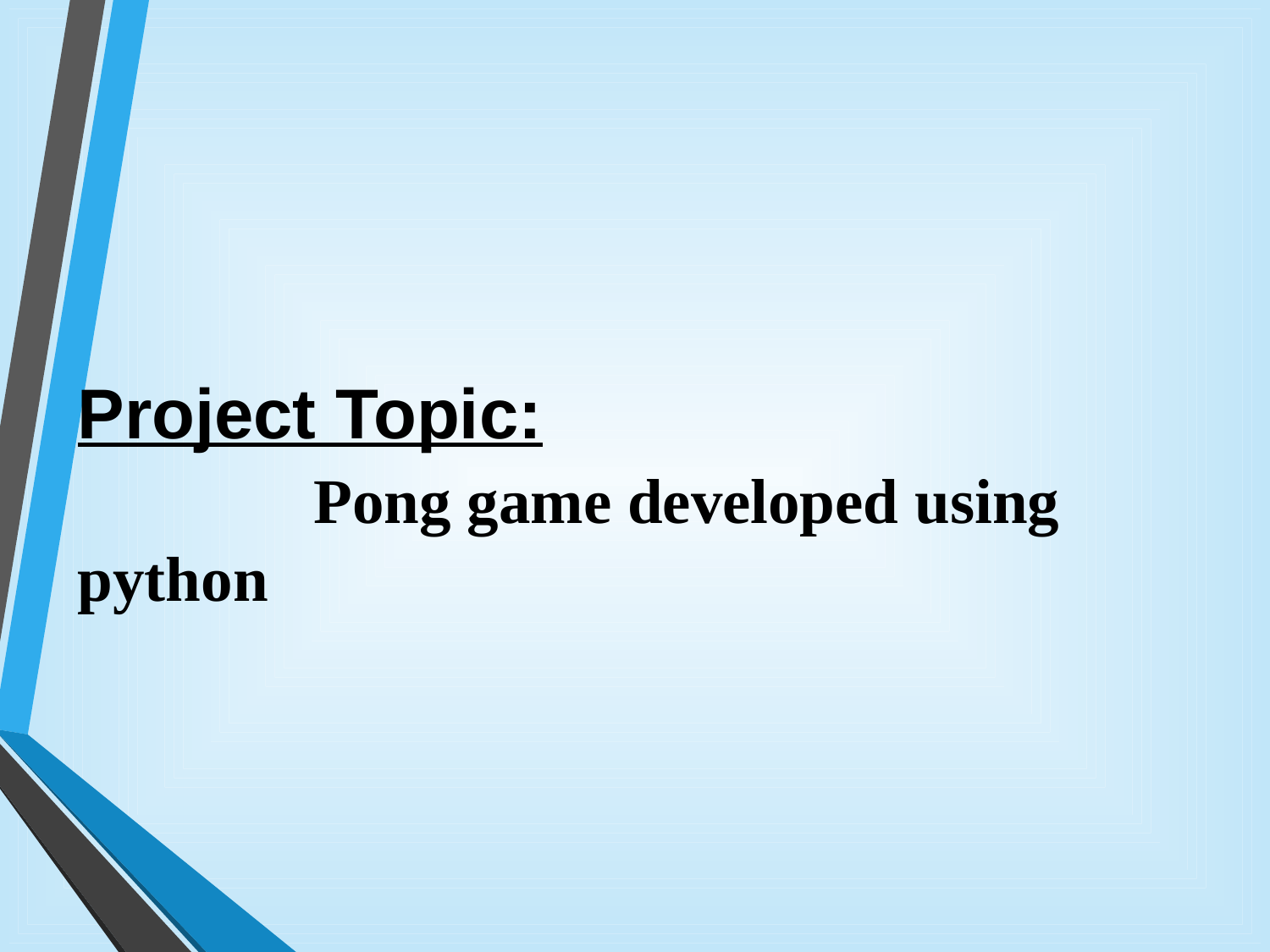

# Project Topic: Pong game developed using python